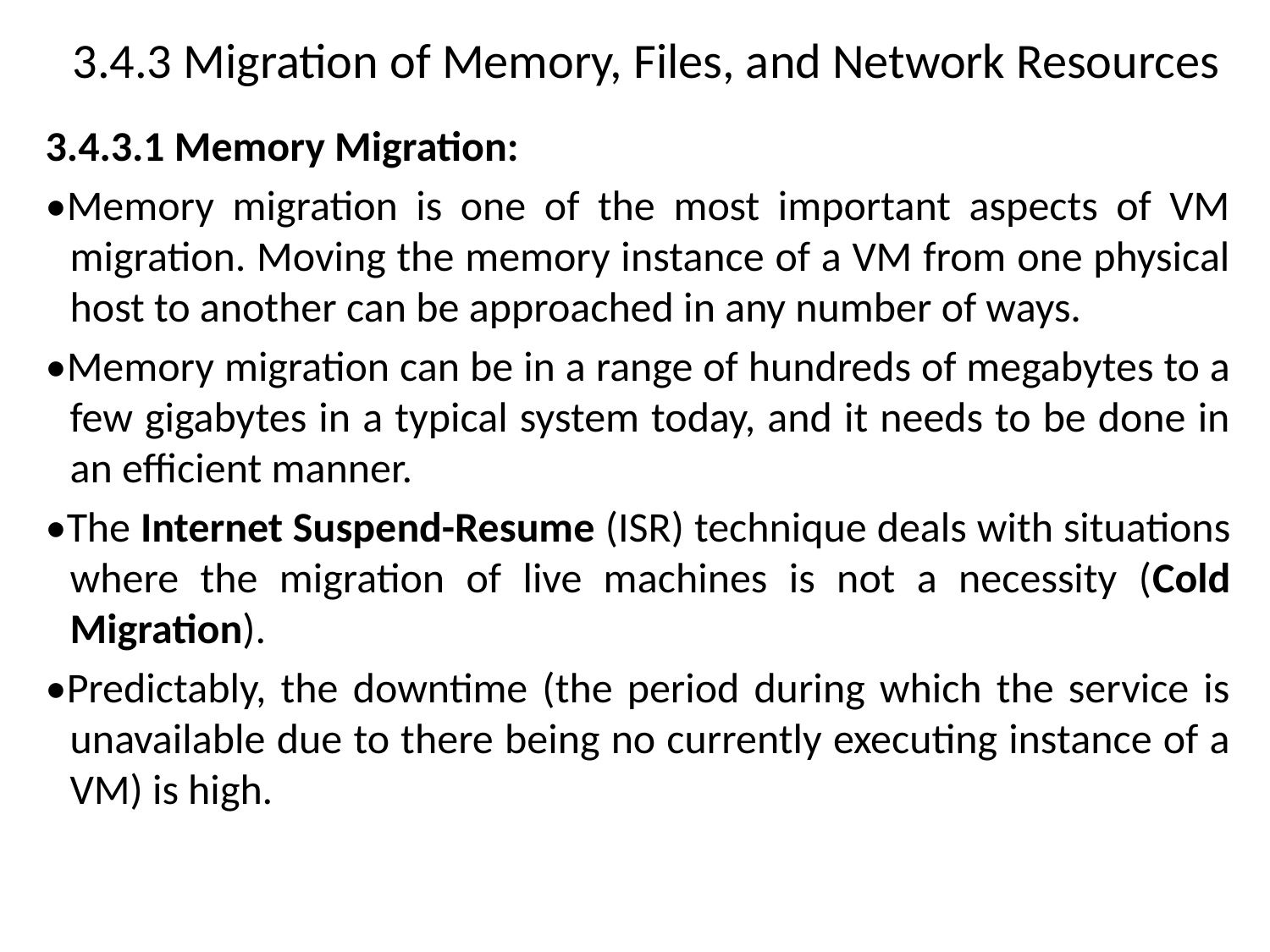

# 3.4.3 Migration of Memory, Files, and Network Resources
3.4.3.1 Memory Migration:
•Memory migration is one of the most important aspects of VM migration. Moving the memory instance of a VM from one physical host to another can be approached in any number of ways.
•Memory migration can be in a range of hundreds of megabytes to a few gigabytes in a typical system today, and it needs to be done in an efficient manner.
•The Internet Suspend-Resume (ISR) technique deals with situations where the migration of live machines is not a necessity (Cold Migration).
•Predictably, the downtime (the period during which the service is unavailable due to there being no currently executing instance of a VM) is high.